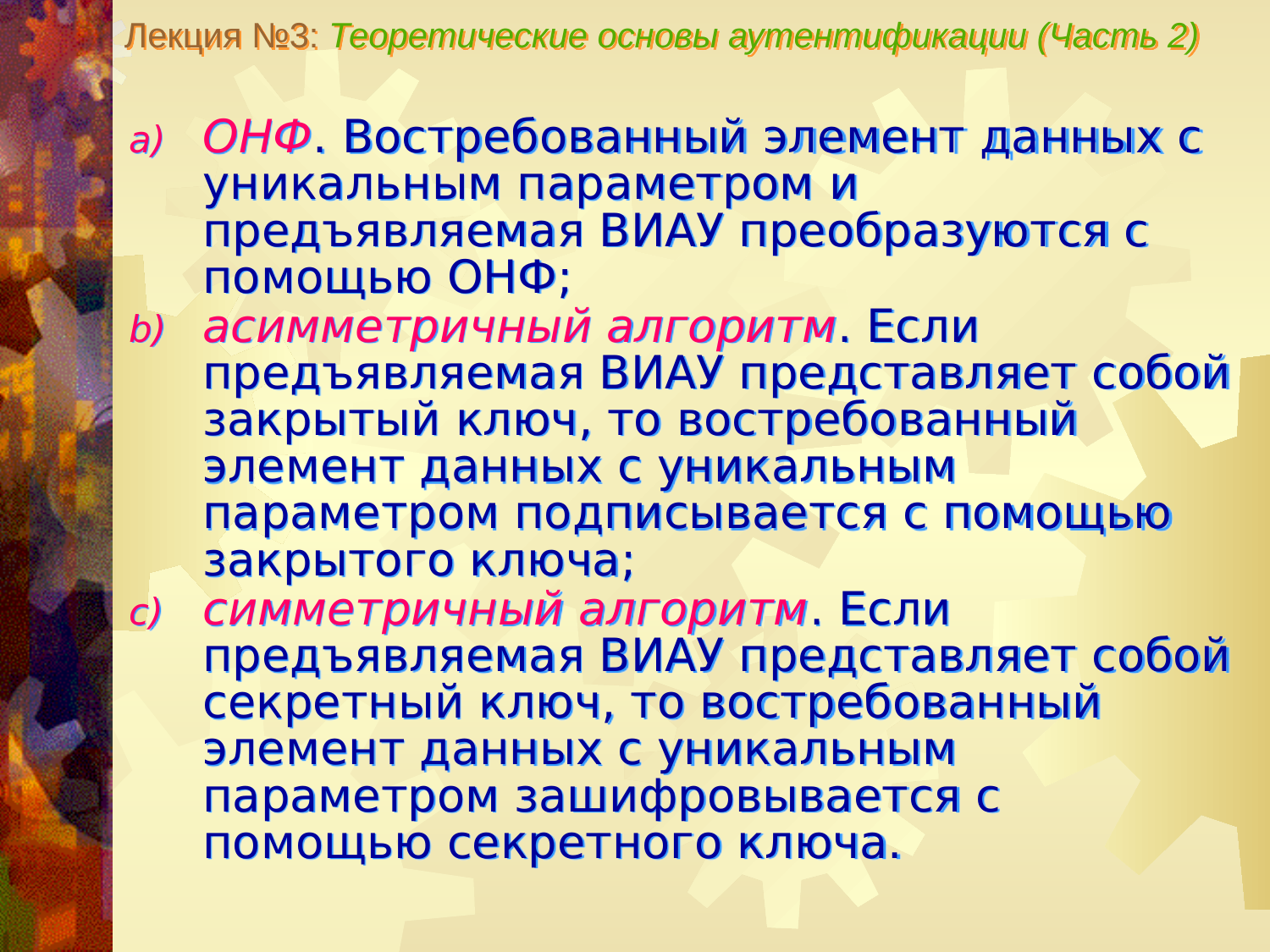

Лекция №3: Теоретические основы аутентификации (Часть 2)
ОНФ. Востребованный элемент данных с уникальным параметром и предъявляемая ВИАУ преобразуются с помощью ОНФ;
асимметричный алгоритм. Если предъявляемая ВИАУ представляет собой закрытый ключ, то востребованный элемент данных с уникальным параметром подписывается с помощью закрытого ключа;
симметричный алгоритм. Если предъявляемая ВИАУ представляет собой секретный ключ, то востребованный элемент данных с уникальным параметром зашифровывается с помощью секретного ключа.